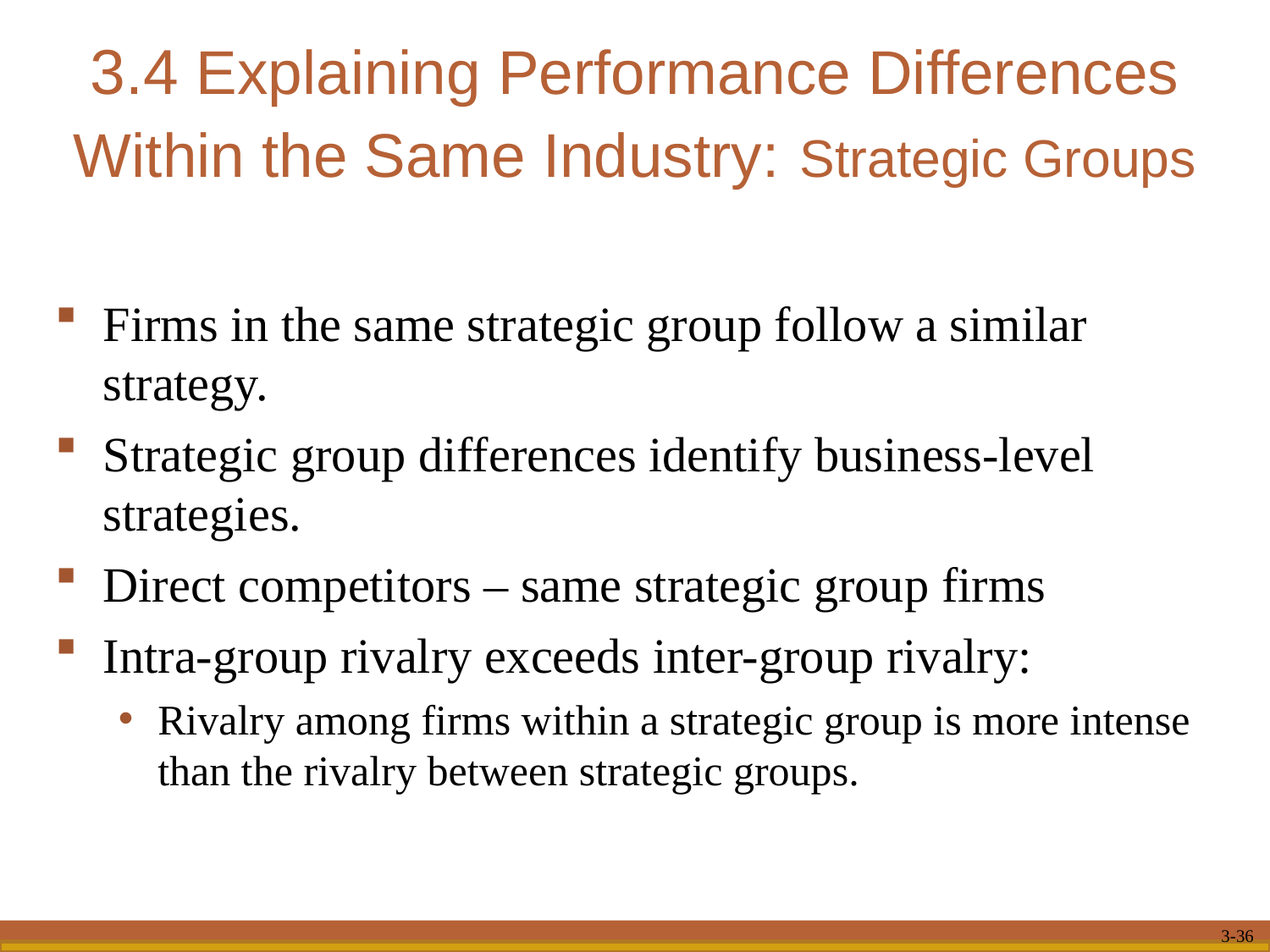

# 3.4 Explaining Performance Differences Within the Same Industry: Strategic Groups
Firms in the same strategic group follow a similar strategy.
Strategic group differences identify business-level strategies.
Direct competitors – same strategic group firms
Intra-group rivalry exceeds inter-group rivalry:
Rivalry among firms within a strategic group is more intense than the rivalry between strategic groups.